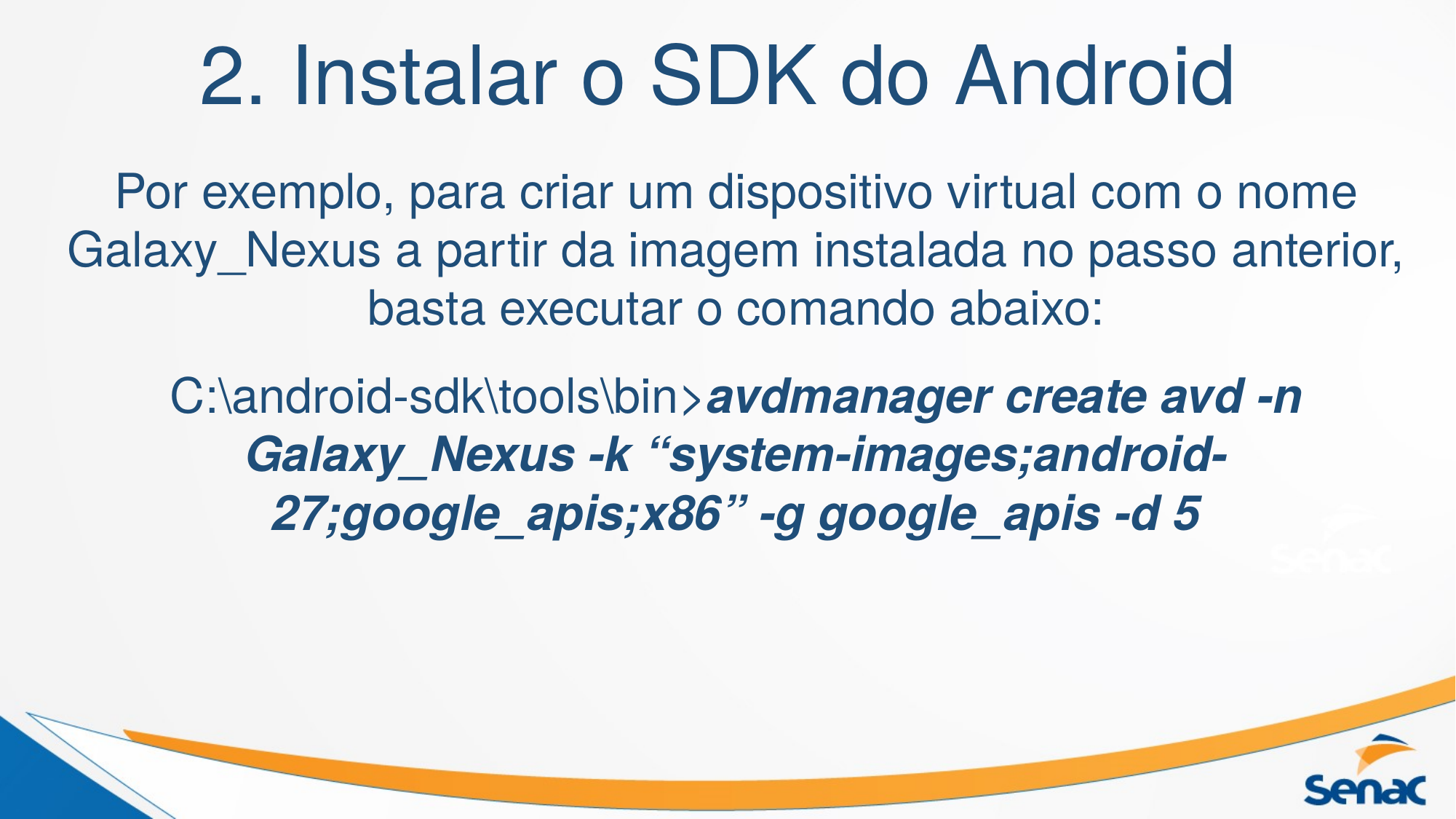

# 2. Instalar o SDK do Android
Por exemplo, para criar um dispositivo virtual com o nome Galaxy_Nexus a partir da imagem instalada no passo anterior, basta executar o comando abaixo:
C:\android-sdk\tools\bin>avdmanager create avd -n Galaxy_Nexus -k “system-images;android-27;google_apis;x86” -g google_apis -d 5